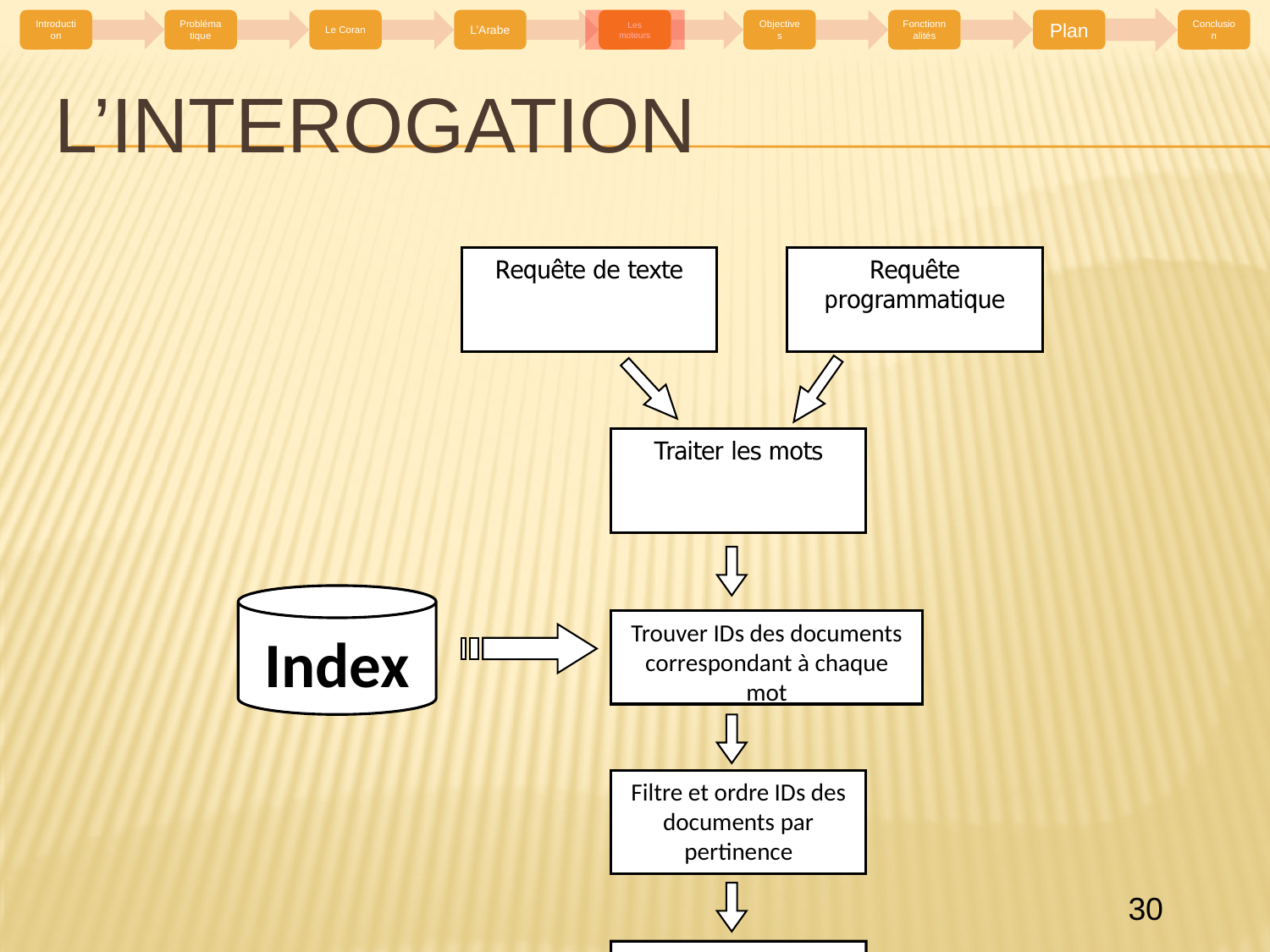

# L’Interogation

Requête de texte
Requête programmatique

Traiter les mots

Index
Trouver IDs des documents correspondant à chaque mot

Filtre et ordre IDs des documents par pertinence

Liste ordonnée du résultat

Exposer les résultats à l’utilisateur

Récupérer les documents (de l'extérieur d'index)